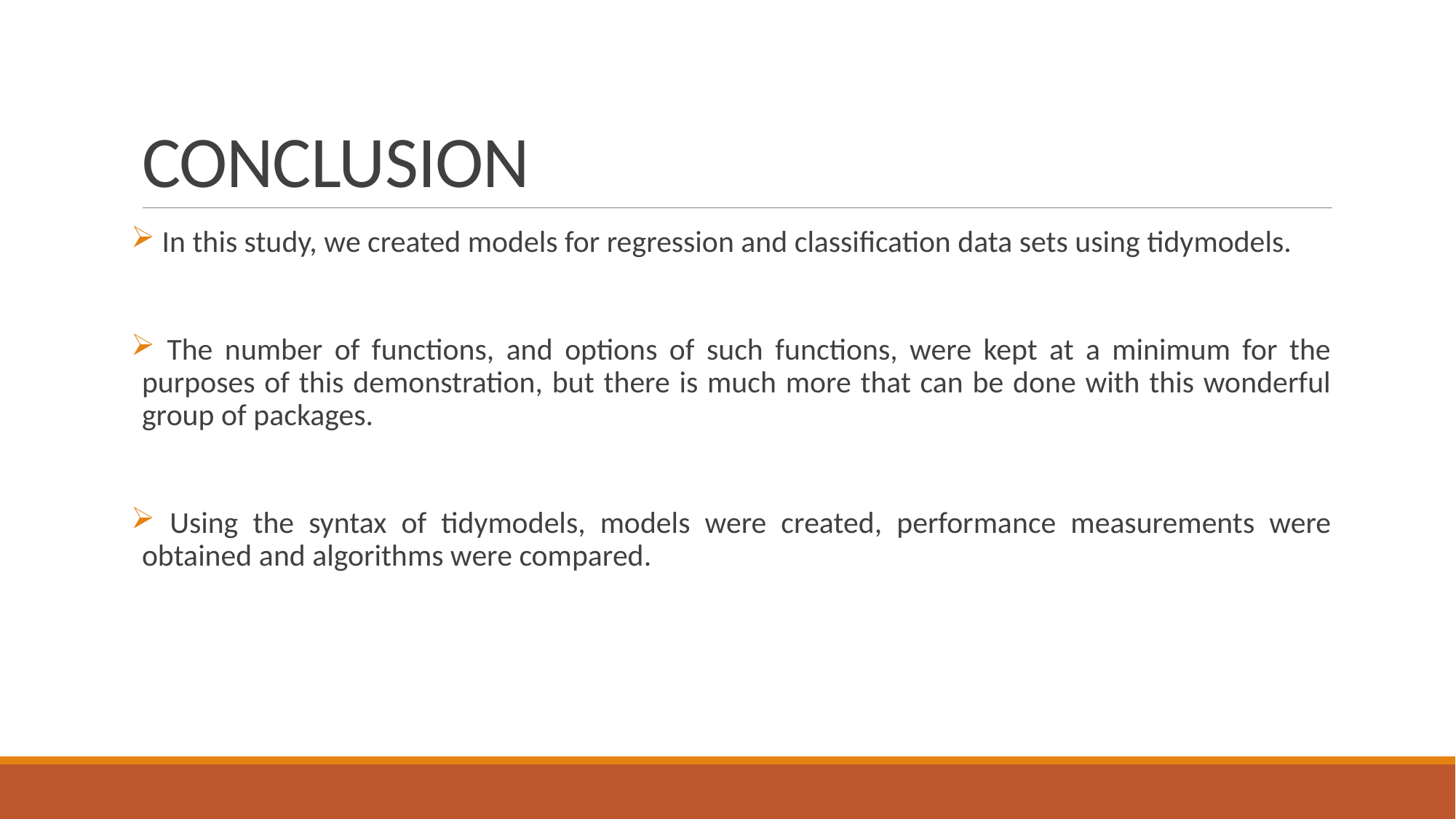

# CONCLUSION
 In this study, we created models for regression and classification data sets using tidymodels.

 The number of functions, and options of such functions, were kept at a minimum for the purposes of this demonstration, but there is much more that can be done with this wonderful group of packages.

 Using the syntax of tidymodels, models were created, performance measurements were obtained and algorithms were compared.